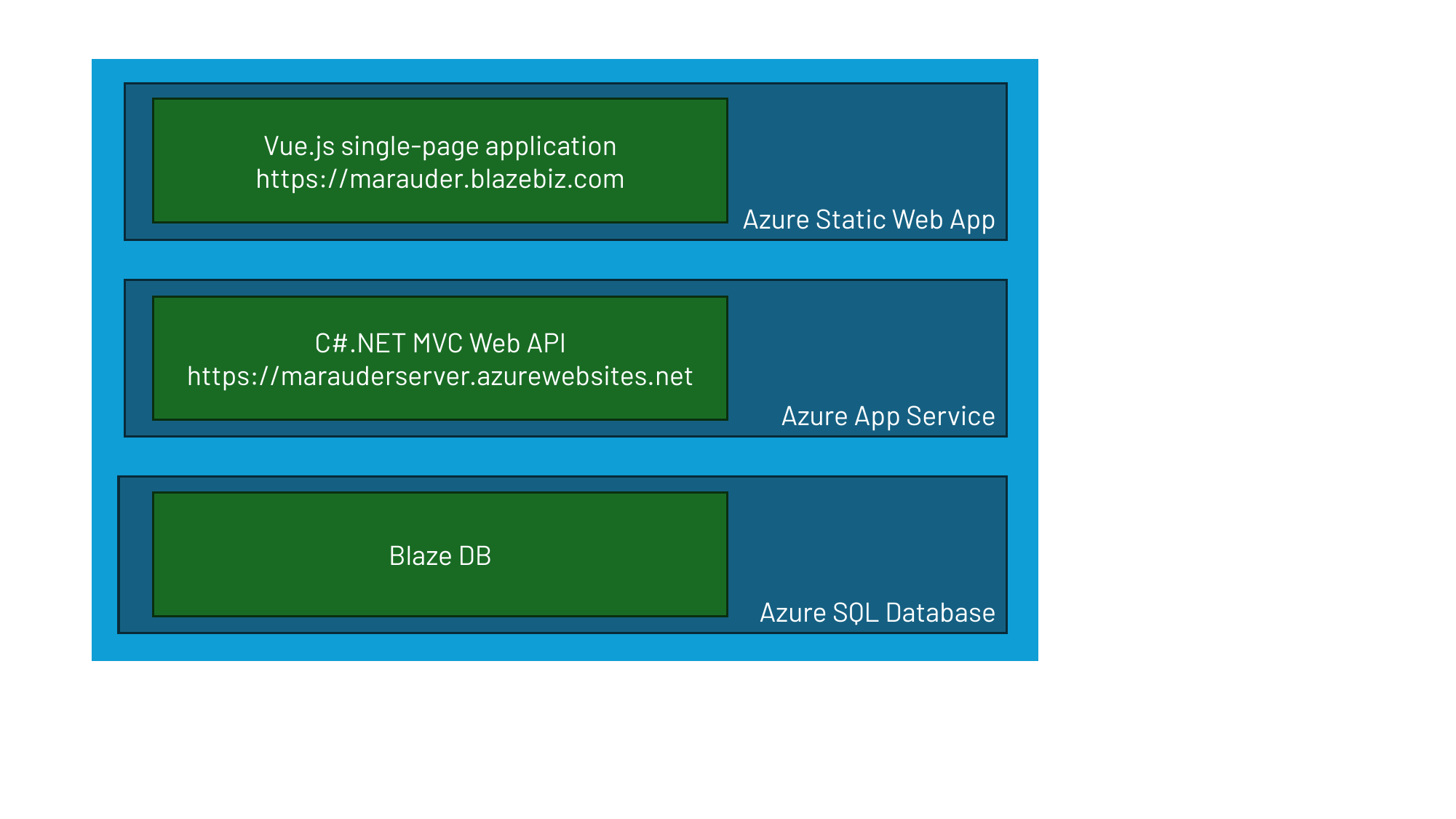

Azure Static Web App
Vue.js single-page application
https://marauder.blazebiz.com
Azure App Service
C#.NET MVC Web API
https://marauderserver.azurewebsites.net
Azure SQL Database
Blaze DB